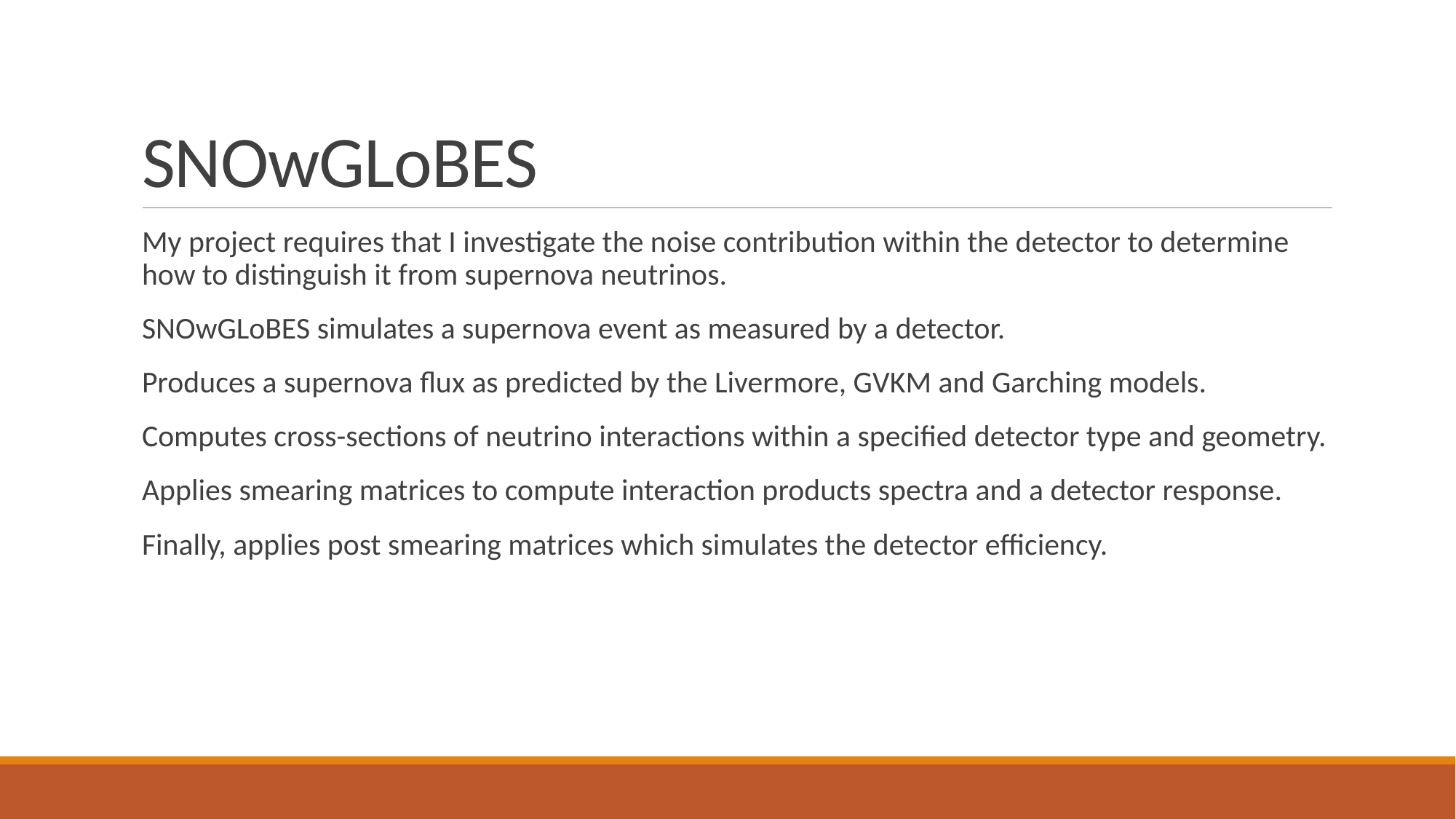

# SNOwGLoBES
My project requires that I investigate the noise contribution within the detector to determine how to distinguish it from supernova neutrinos.
SNOwGLoBES simulates a supernova event as measured by a detector.
Produces a supernova flux as predicted by the Livermore, GVKM and Garching models.
Computes cross-sections of neutrino interactions within a specified detector type and geometry.
Applies smearing matrices to compute interaction products spectra and a detector response.
Finally, applies post smearing matrices which simulates the detector efficiency.